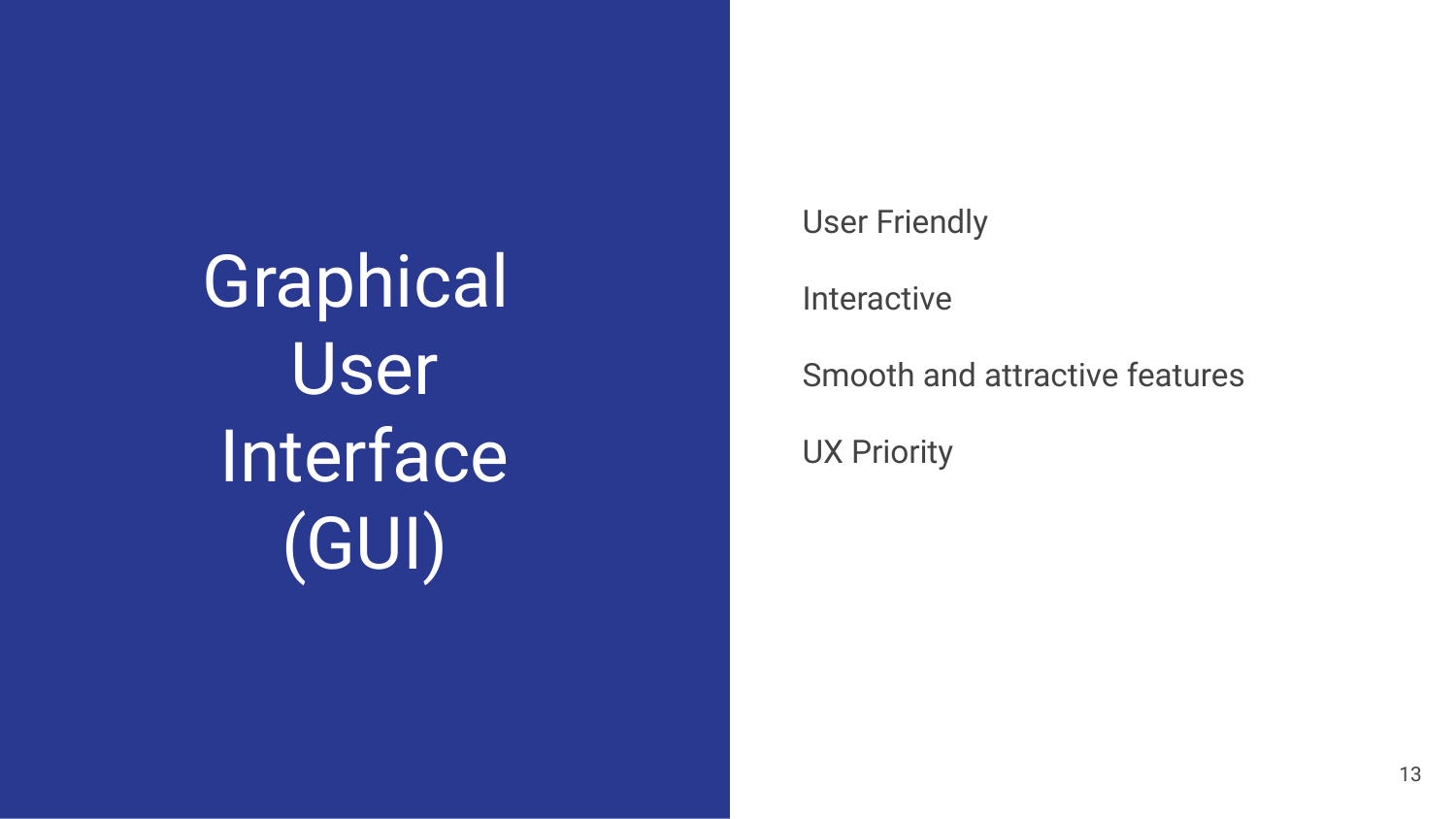

# Graphical
User
Interface
(GUI)
User Friendly
Interactive
Smooth and attractive features
UX Priority

13